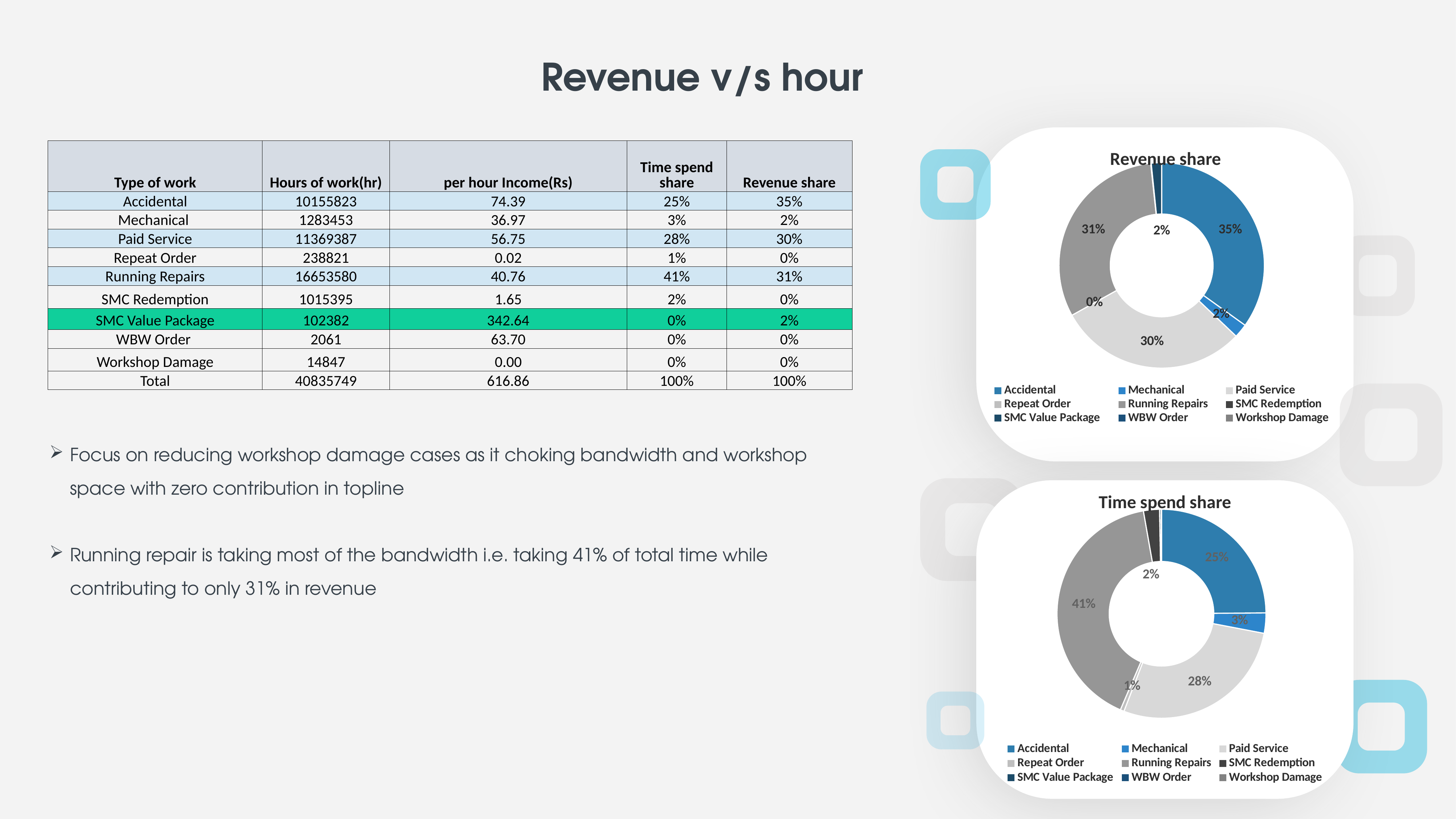

Revenue v/s hour

### Chart:

| Category | Revenue share |
|---|---|
| Accidental | 0.34915228397109327 |
| Mechanical  | 0.02193245100722905 |
| Paid Service | 0.2981777755517198 |
| Repeat Order | 1.8517710460987801e-06 |
| Running Repairs | 0.31368846318909227 |
| SMC Redemption | 0.0007737737768600796 |
| SMC Value Package | 0.016212728193443163 |
| WBW Order  | 6.067259745280867e-05 |
| Workshop Damage | 0.0 |
| Type of work | Hours of work(hr) | per hour Income(Rs) | Time spend share | Revenue share |
| --- | --- | --- | --- | --- |
| Accidental | 10155823 | 74.39 | 25% | 35% |
| Mechanical | 1283453 | 36.97 | 3% | 2% |
| Paid Service | 11369387 | 56.75 | 28% | 30% |
| Repeat Order | 238821 | 0.02 | 1% | 0% |
| Running Repairs | 16653580 | 40.76 | 41% | 31% |
| SMC Redemption | 1015395 | 1.65 | 2% | 0% |
| SMC Value Package | 102382 | 342.64 | 0% | 2% |
| WBW Order | 2061 | 63.70 | 0% | 0% |
| Workshop Damage | 14847 | 0.00 | 0% | 0% |
| Total | 40835749 | 616.86 | 100% | 100% |

Focus on reducing workshop damage cases as it choking bandwidth and workshop space with zero contribution in topline

Running repair is taking most of the bandwidth i.e. taking 41% of total time while contributing to only 31% in revenue

### Chart:

| Category | Time spend share |
|---|---|
| Accidental | 0.24869931980432144 |
| Mechanical  | 0.03142964268881171 |
| Paid Service | 0.27841749639513164 |
| Repeat Order | 0.005848331568498964 |
| Running Repairs | 0.40781864929182515 |
| SMC Redemption | 0.024865345313000137 |
| SMC Value Package | 0.002507165963822532 |
| WBW Order  | 5.047048359514601e-05 |
| Workshop Damage | 0.00036357849099327163 |